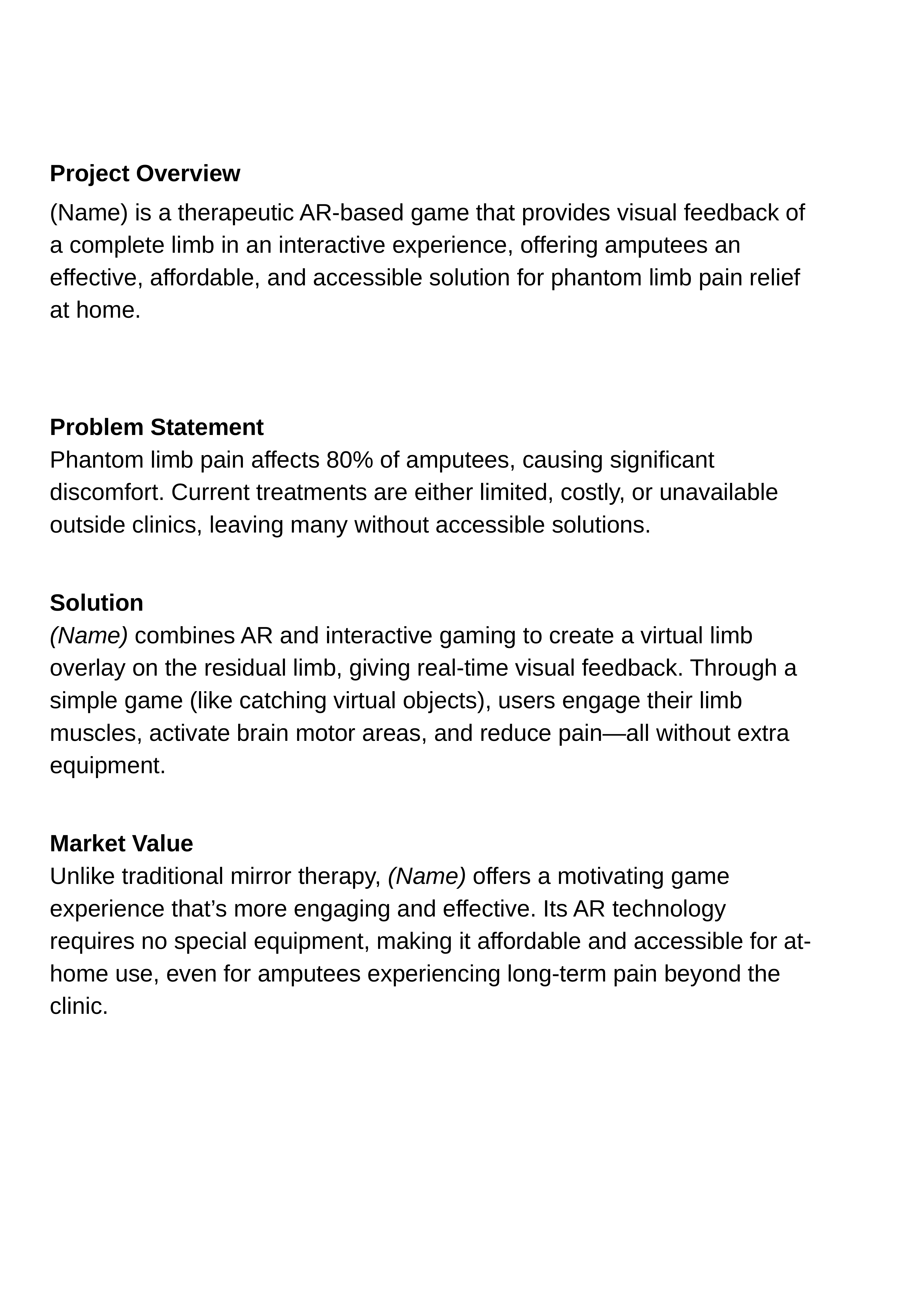

Project Overview
(Name) is a therapeutic AR-based game that provides visual feedback of a complete limb in an interactive experience, offering amputees an effective, affordable, and accessible solution for phantom limb pain relief at home.

Problem Statement
Phantom limb pain affects 80% of amputees, causing significant discomfort. Current treatments are either limited, costly, or unavailable outside clinics, leaving many without accessible solutions.

Solution
(Name) combines AR and interactive gaming to create a virtual limb overlay on the residual limb, giving real-time visual feedback. Through a simple game (like catching virtual objects), users engage their limb muscles, activate brain motor areas, and reduce pain—all without extra equipment.

Market Value
Unlike traditional mirror therapy, (Name) offers a motivating game experience that’s more engaging and effective. Its AR technology requires no special equipment, making it affordable and accessible for at-home use, even for amputees experiencing long-term pain beyond the clinic.